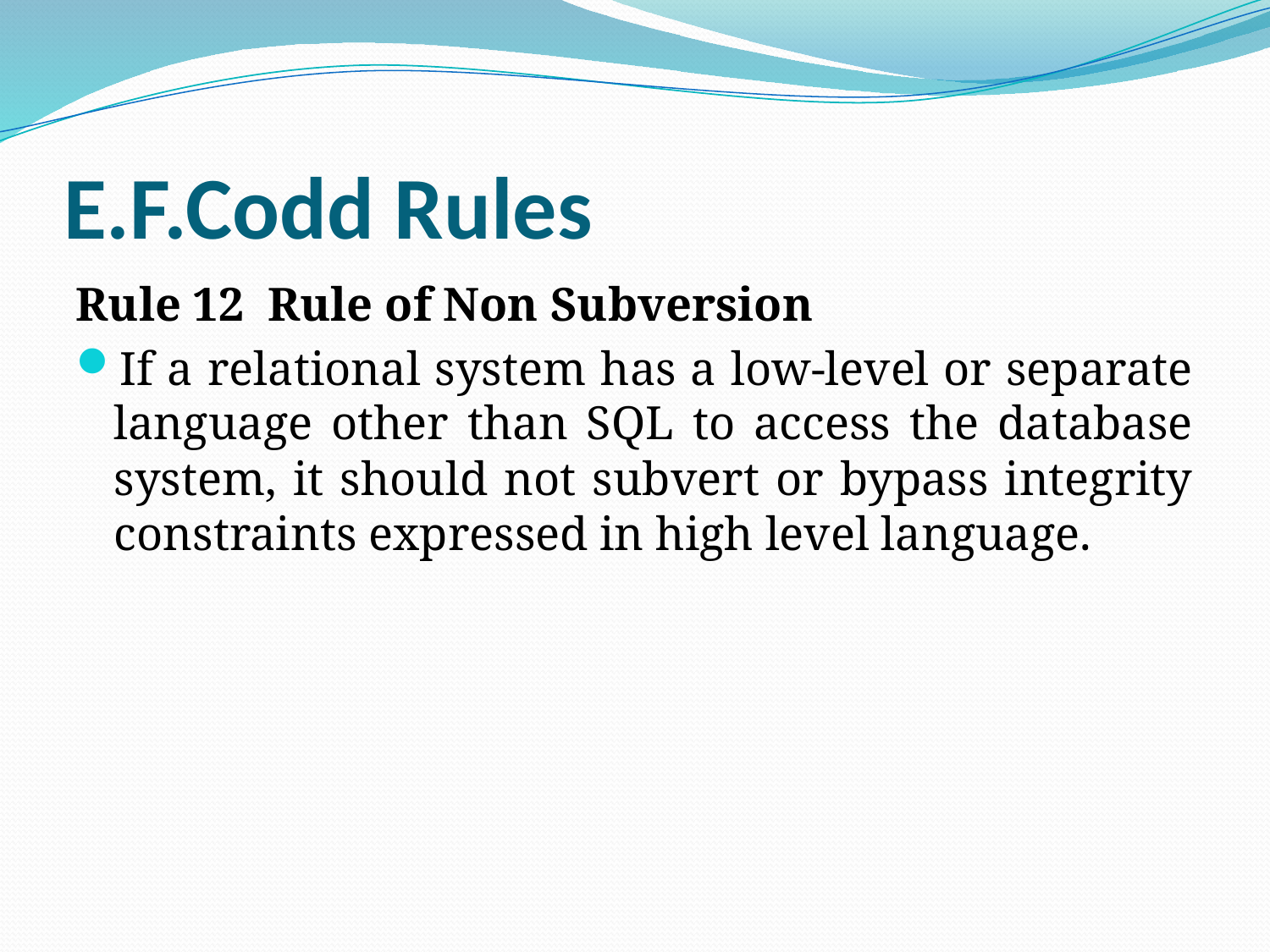

# E.F.Codd Rules
Rule 12  Rule of Non Subversion
If a relational system has a low-level or separate language other than SQL to access the database system, it should not subvert or bypass integrity constraints expressed in high level language.